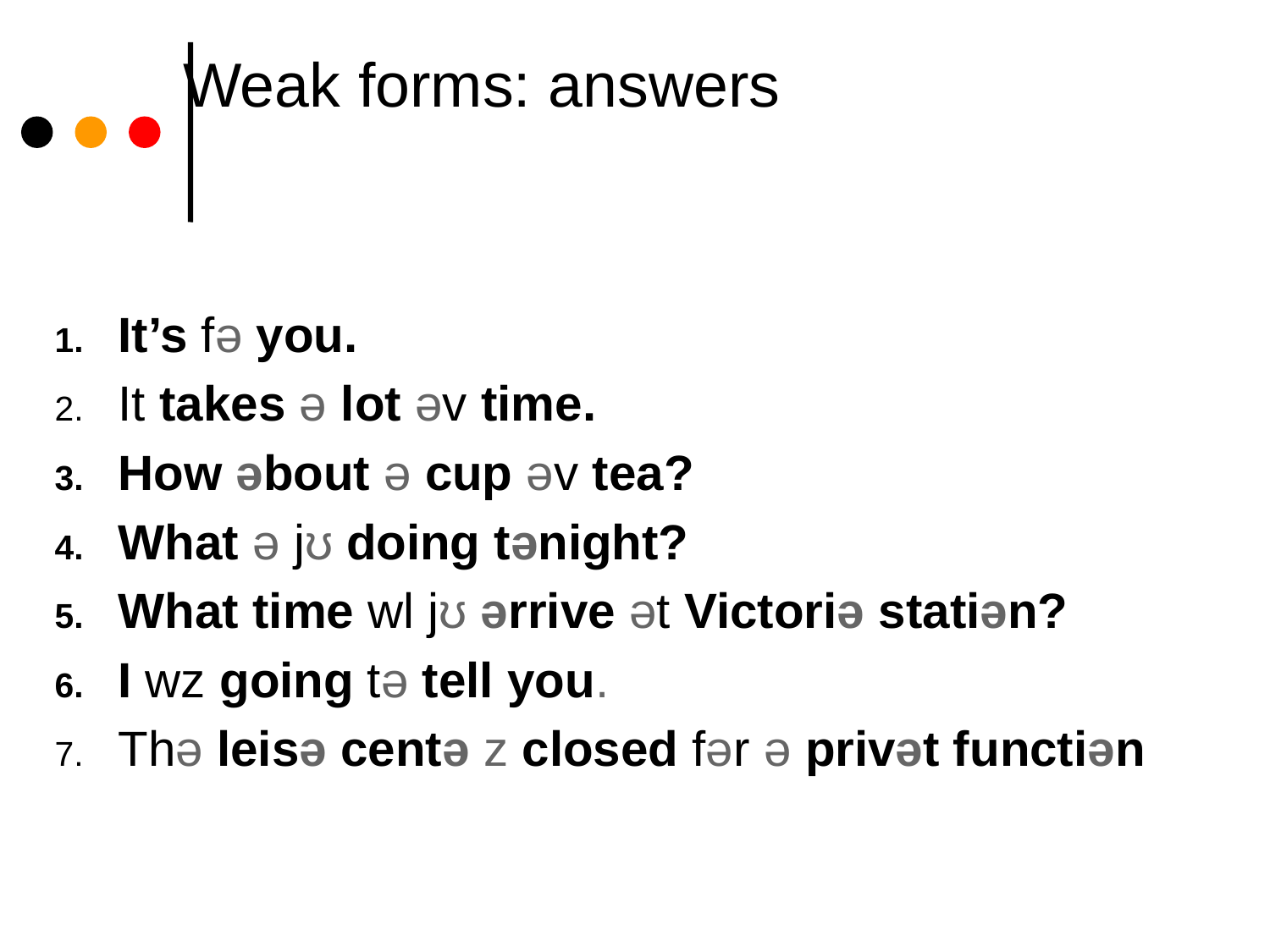

# Weak forms: answers

It’s fə you.
It takes ə lot əv time.
How əbout ə cup əv tea?
What ə jʊ doing tənight?
What time wl jʊ ərrive ət Victoriə statiən?
I wz going tə tell you.
Thə leisə centə z closed fər ə privət functiən